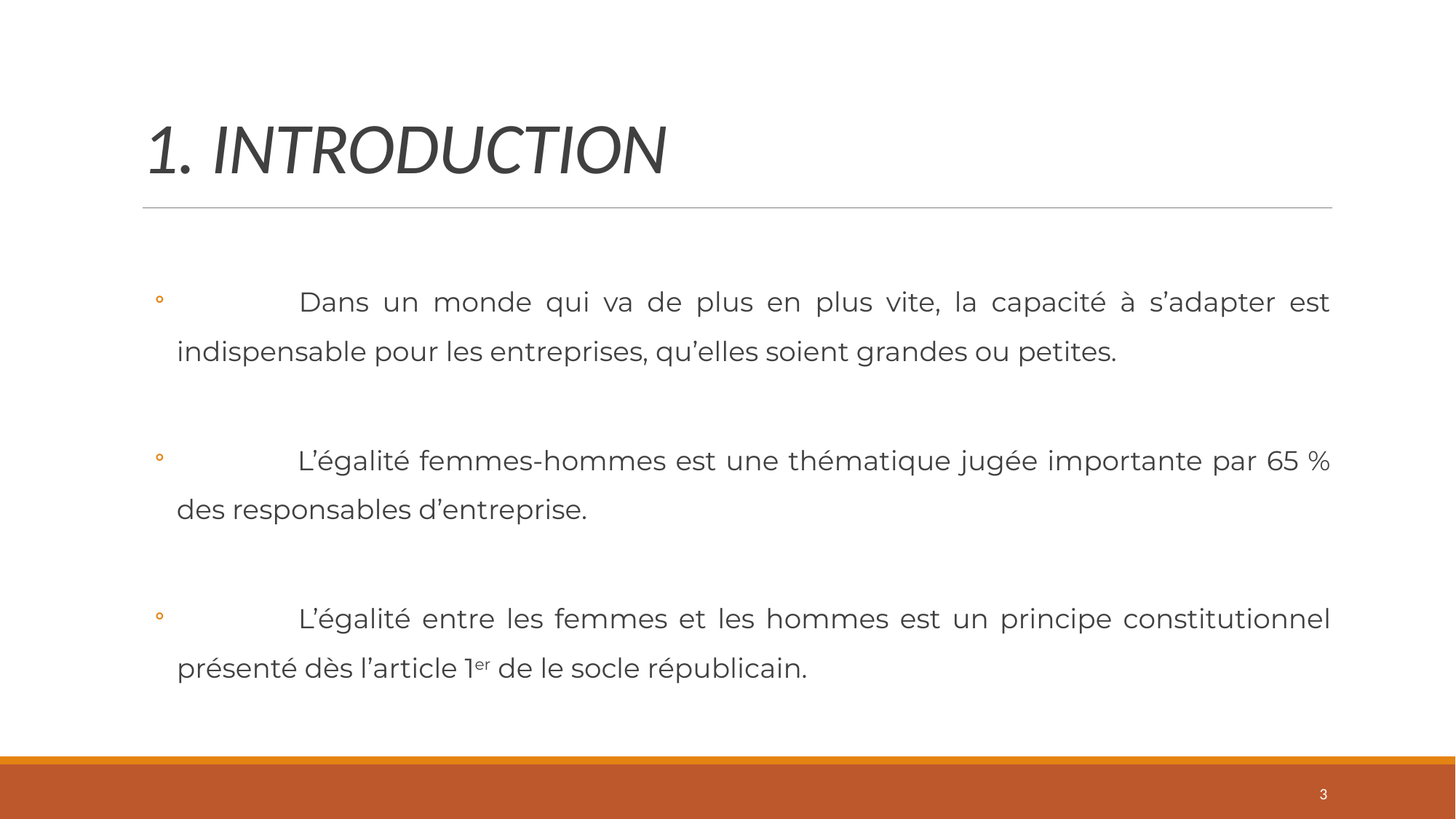

# 1. INTRODUCTION

  	Dans un monde qui va de plus en plus vite, la capacité à s’adapter est indispensable pour les entreprises, qu’elles soient grandes ou petites.

 	 L’égalité femmes-hommes est une thématique jugée importante par 65 % des responsables d’entreprise.

   	L’égalité entre les femmes et les hommes est un principe constitutionnel présenté dès l’article 1er de le socle républicain.
3